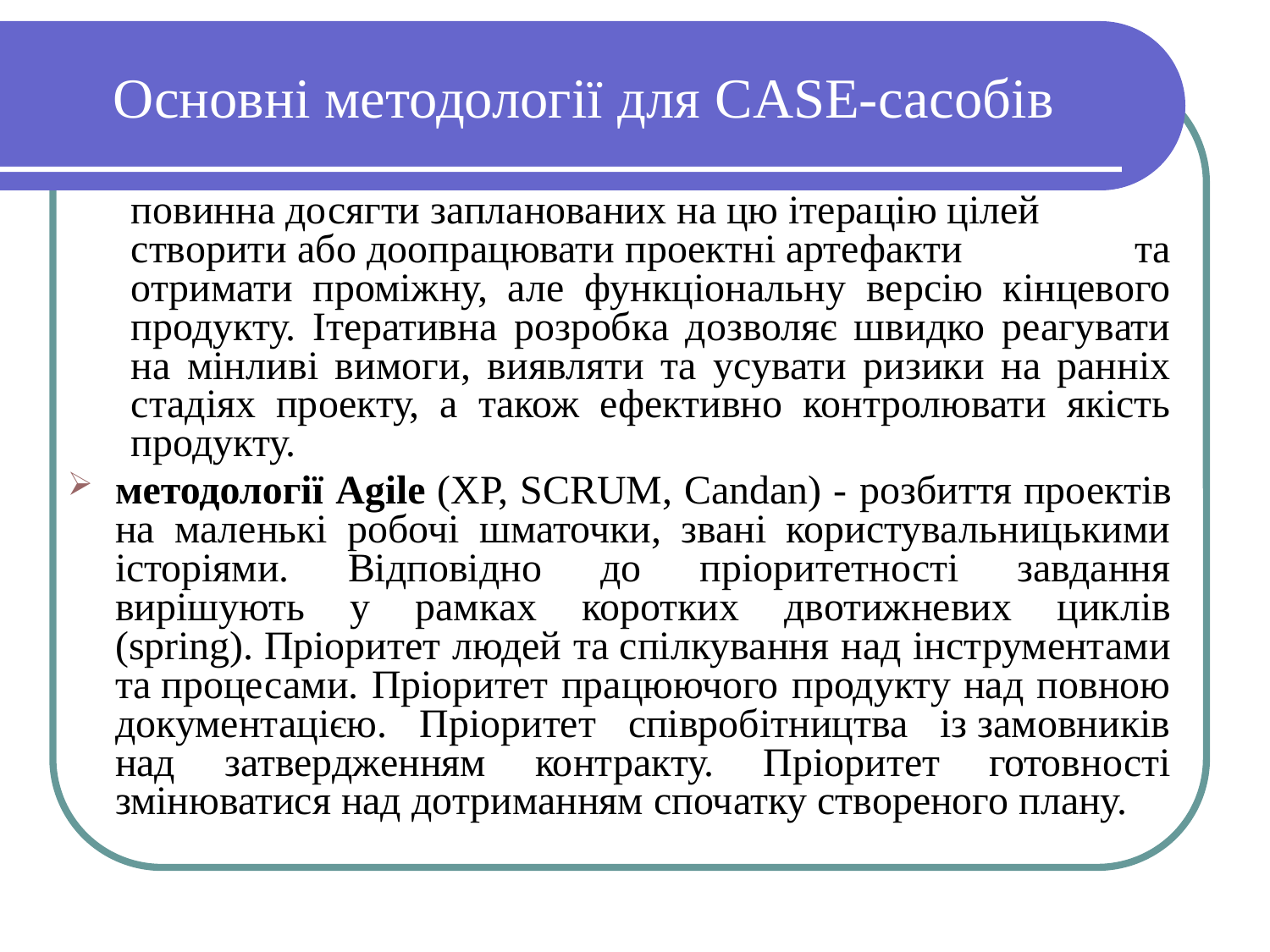

# Основні методології для CASE-сасобів
повинна досягти запланованих на цю ітерацію цілей  створити або доопрацювати проектні артефакти та отримати проміжну, але функціональну версію кінцевого продукту. Ітеративна розробка дозволяє швидко реагувати на мінливі вимоги, виявляти та усувати ризики на ранніх стадіях проекту, а також ефективно контролювати якість продукту.
методології Agile (XP, SCRUM, Candan) - розбиття проектів на маленькі робочі шматочки, звані користувальницькими історіями. Відповідно до пріоритетності завдання вирішують у рамках коротких двотижневих циклів (spring). Пріоритет людей та спілкування над інструментами та процесами. Пріоритет працюючого продукту над повною документацією. Пріоритет співробітництва із замовників над затвердженням контракту. Пріоритет готовності змінюватися над дотриманням спочатку створеного плану.